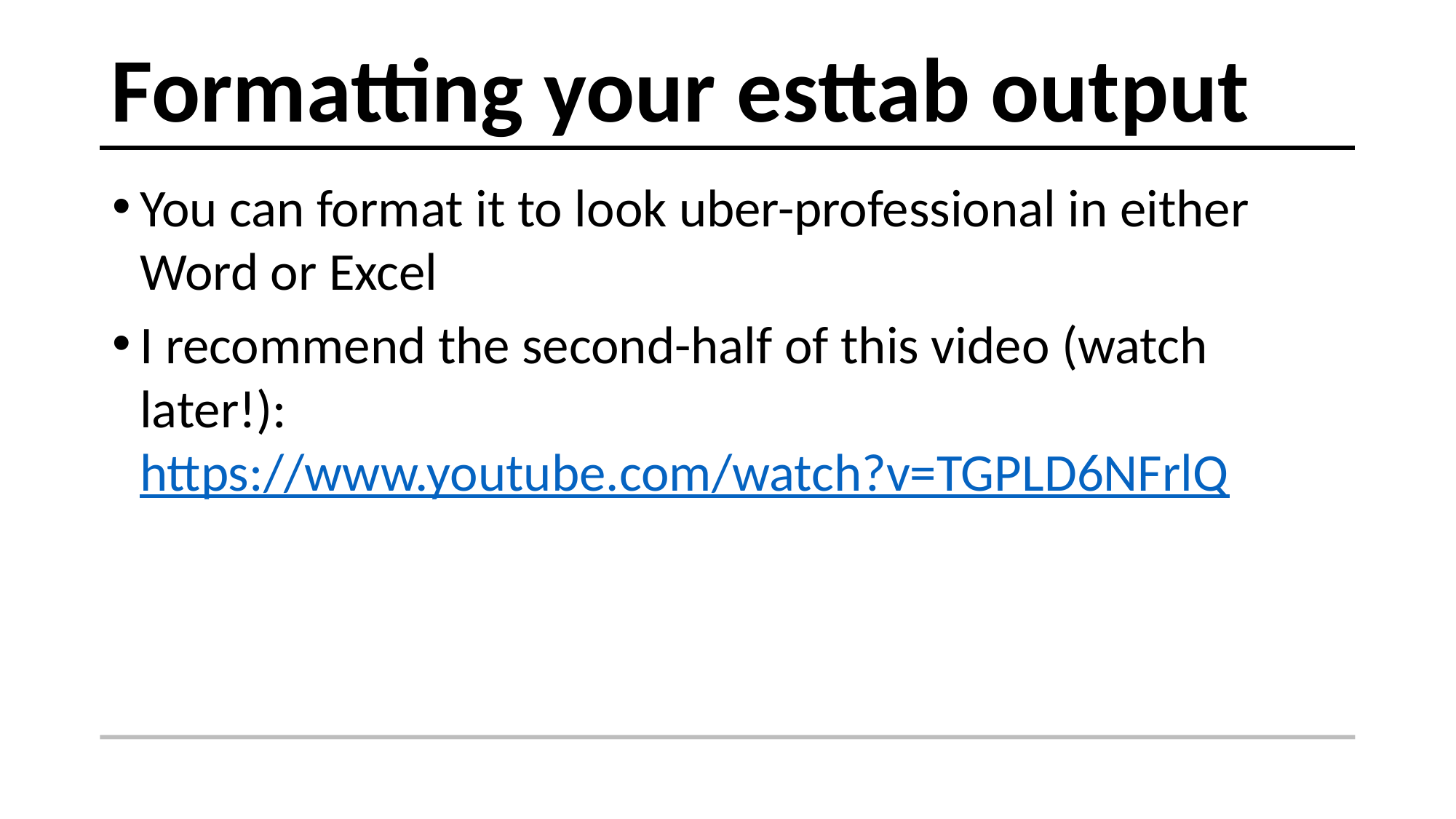

# Formatting your esttab output
You can format it to look uber-professional in either Word or Excel
I recommend the second-half of this video (watch later!): https://www.youtube.com/watch?v=TGPLD6NFrlQ